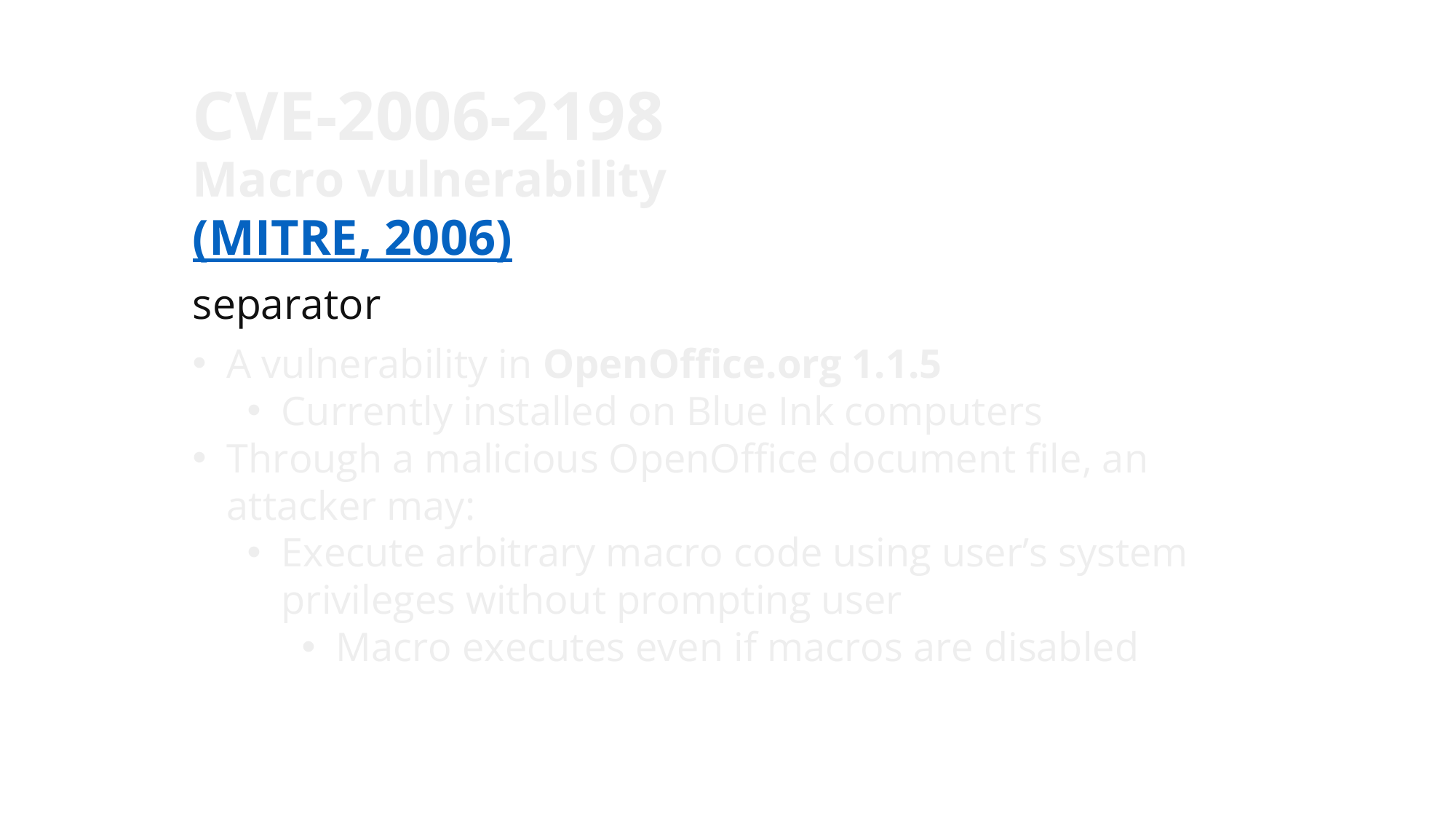

# CVE-2006-2198 Macro vulnerability (MITRE, 2006)
separator
A vulnerability in OpenOffice.org 1.1.5
Currently installed on Blue Ink computers
Through a malicious OpenOffice document file, an attacker may:
Execute arbitrary macro code using user’s system privileges without prompting user
Macro executes even if macros are disabled